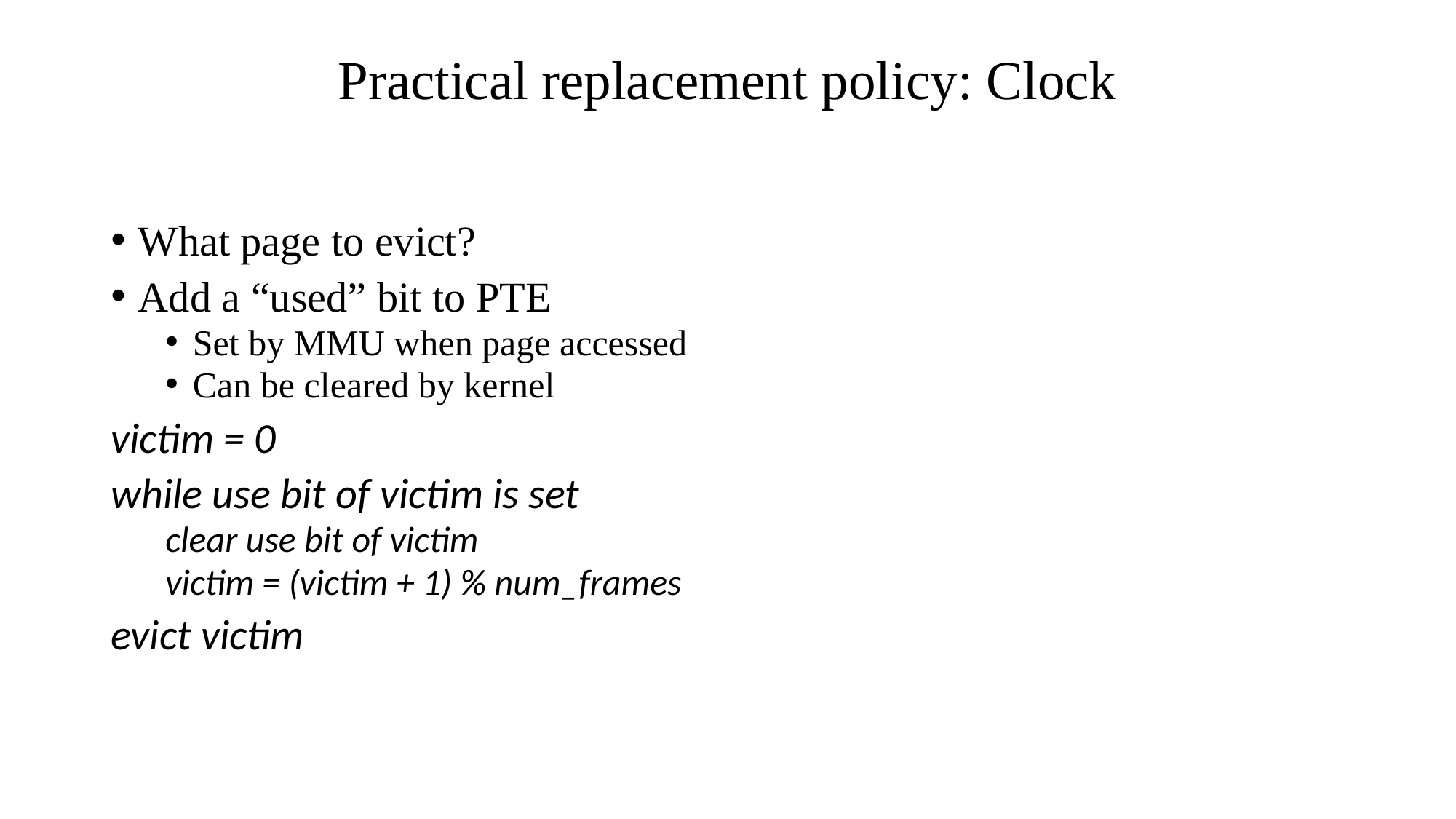

# Practical replacement policy: Clock
What page to evict?
Add a “used” bit to PTE
Set by MMU when page accessed
Can be cleared by kernel
victim = 0
while use bit of victim is set
clear use bit of victim
victim = (victim + 1) % num_frames
evict victim